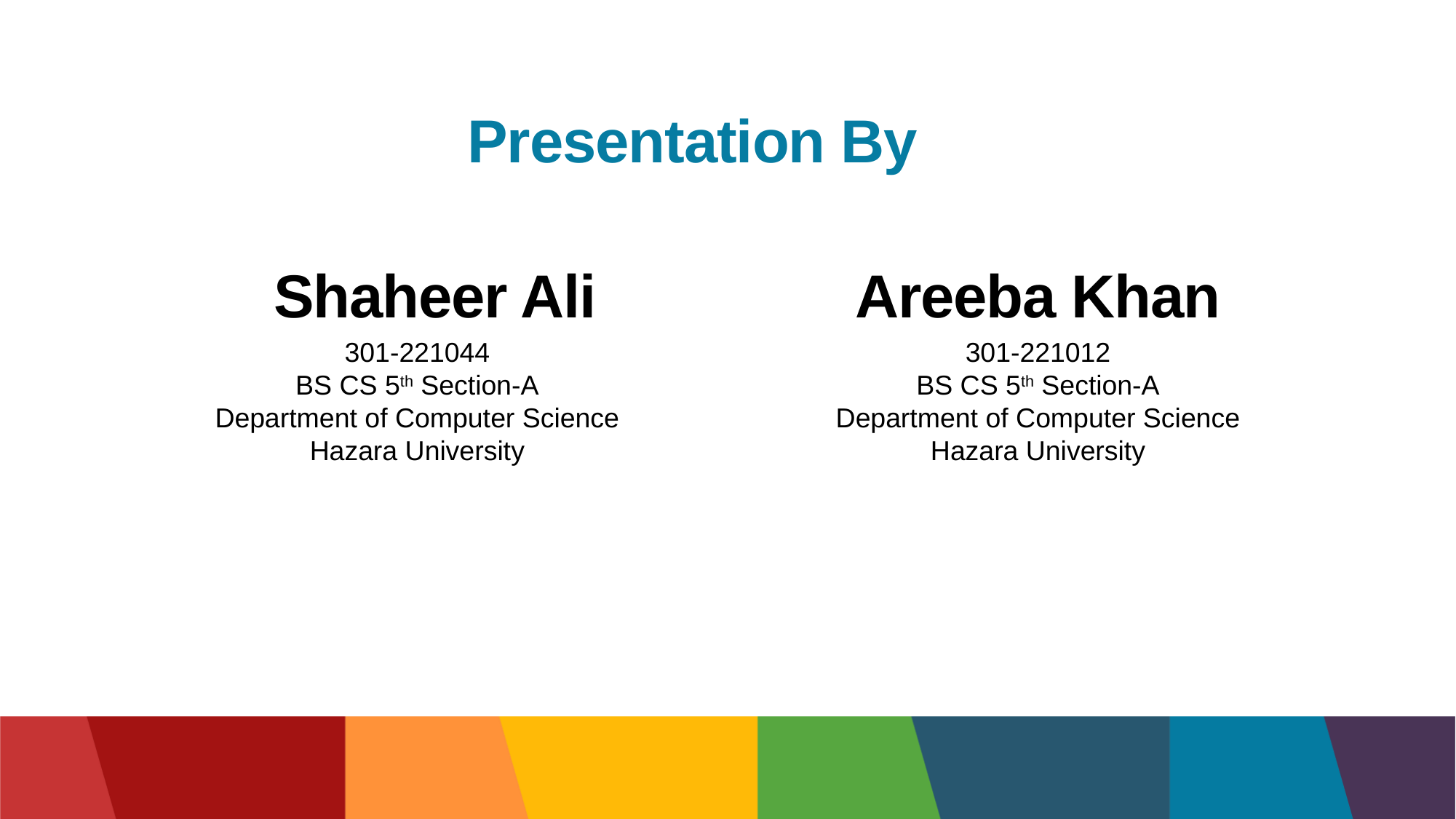

Presentation By
# Areeba Khan
Shaheer Ali
301-221012
BS CS 5th Section-A
Department of Computer Science
Hazara University
301-221044
BS CS 5th Section-A
Department of Computer Science
Hazara University